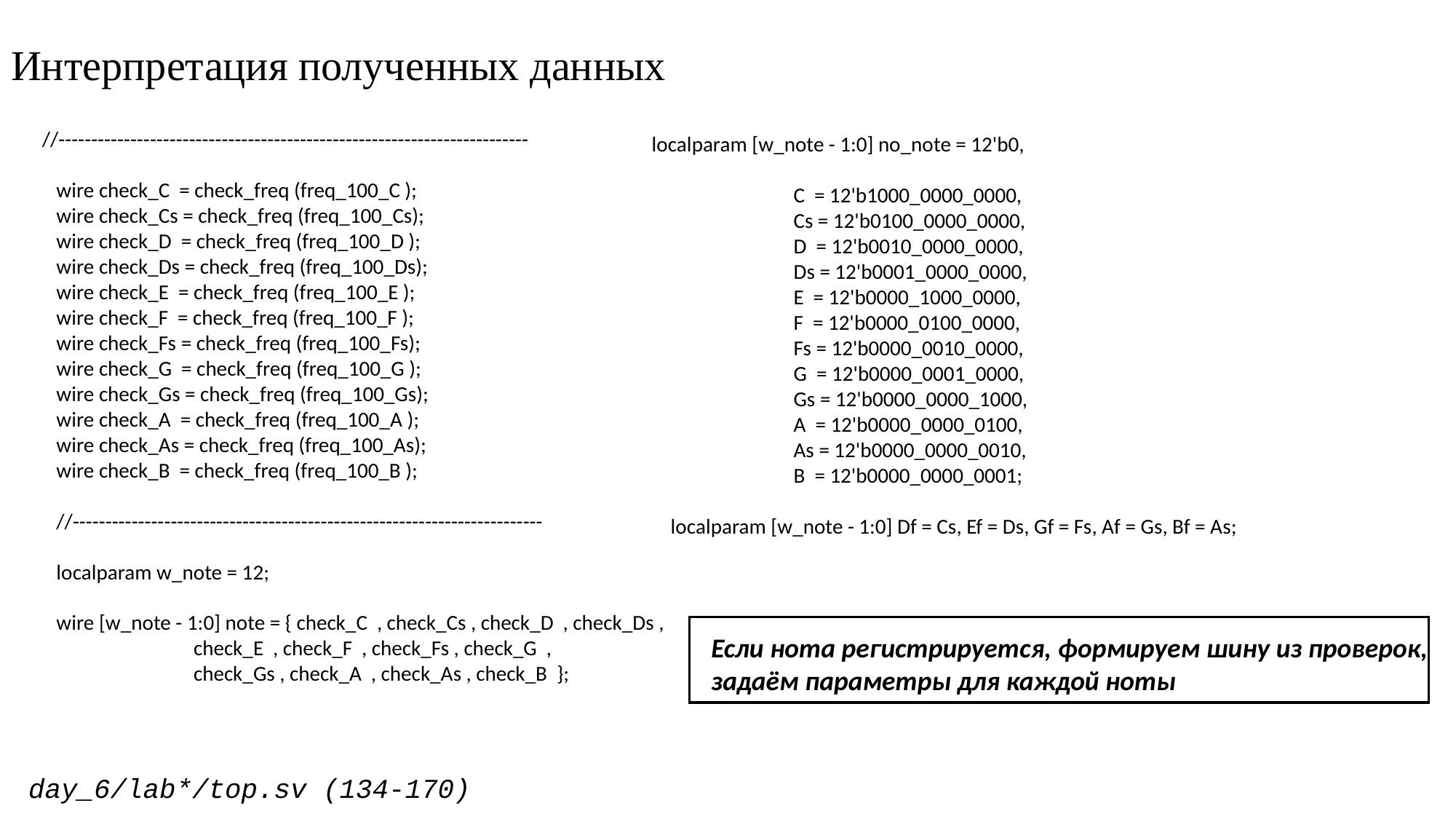

Интерпретация полученных данных
#
 //------------------------------------------------------------------------

    wire check_C  = check_freq (freq_100_C );
    wire check_Cs = check_freq (freq_100_Cs);
    wire check_D  = check_freq (freq_100_D );
    wire check_Ds = check_freq (freq_100_Ds);
    wire check_E  = check_freq (freq_100_E );
    wire check_F  = check_freq (freq_100_F );
    wire check_Fs = check_freq (freq_100_Fs);
    wire check_G  = check_freq (freq_100_G );
    wire check_Gs = check_freq (freq_100_Gs);
    wire check_A  = check_freq (freq_100_A );
    wire check_As = check_freq (freq_100_As);
    wire check_B  = check_freq (freq_100_B );

    //------------------------------------------------------------------------

    localparam w_note = 12;

    wire [w_note - 1:0] note = { check_C  , check_Cs , check_D  , check_Ds ,
                                 check_E  , check_F  , check_Fs , check_G  ,
                                 check_Gs , check_A  , check_As , check_B  };
localparam [w_note - 1:0] no_note = 12'b0,

                              C  = 12'b1000_0000_0000,
                              Cs = 12'b0100_0000_0000,
                              D  = 12'b0010_0000_0000,
                              Ds = 12'b0001_0000_0000,
                              E  = 12'b0000_1000_0000,
                              F  = 12'b0000_0100_0000,
                              Fs = 12'b0000_0010_0000,
                              G  = 12'b0000_0001_0000,
                              Gs = 12'b0000_0000_1000,
                              A  = 12'b0000_0000_0100,
                              As = 12'b0000_0000_0010,
                              B  = 12'b0000_0000_0001;

    localparam [w_note - 1:0] Df = Cs, Ef = Ds, Gf = Fs, Af = Gs, Bf = As;

Если нота регистрируется, формируем шину из проверок,
задаём параметры для каждой ноты
15
day_6/lab*/top.sv (134-170)